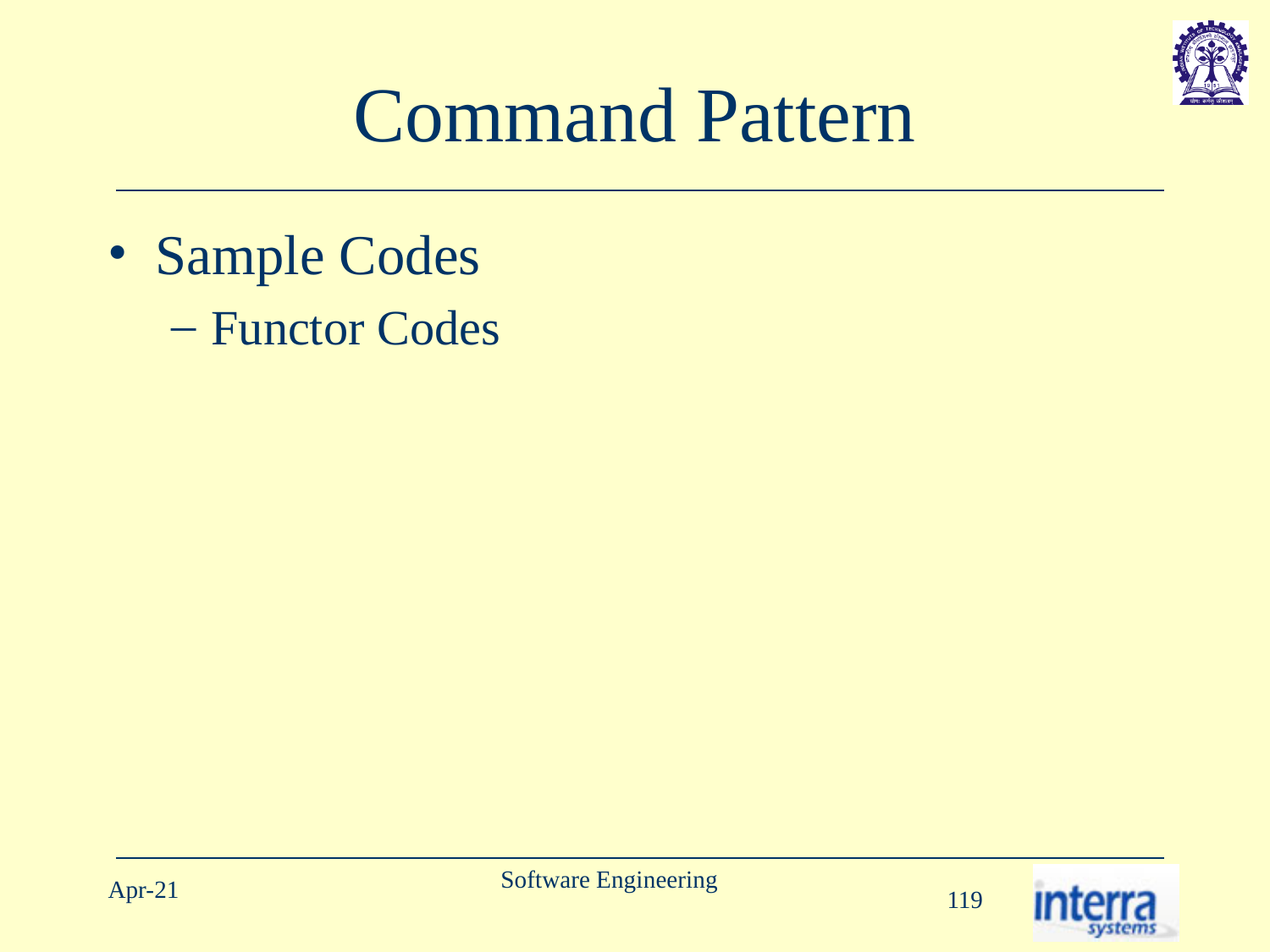

# Command Pattern
Sample Codes
Functor Codes
Software Engineering
Apr-21